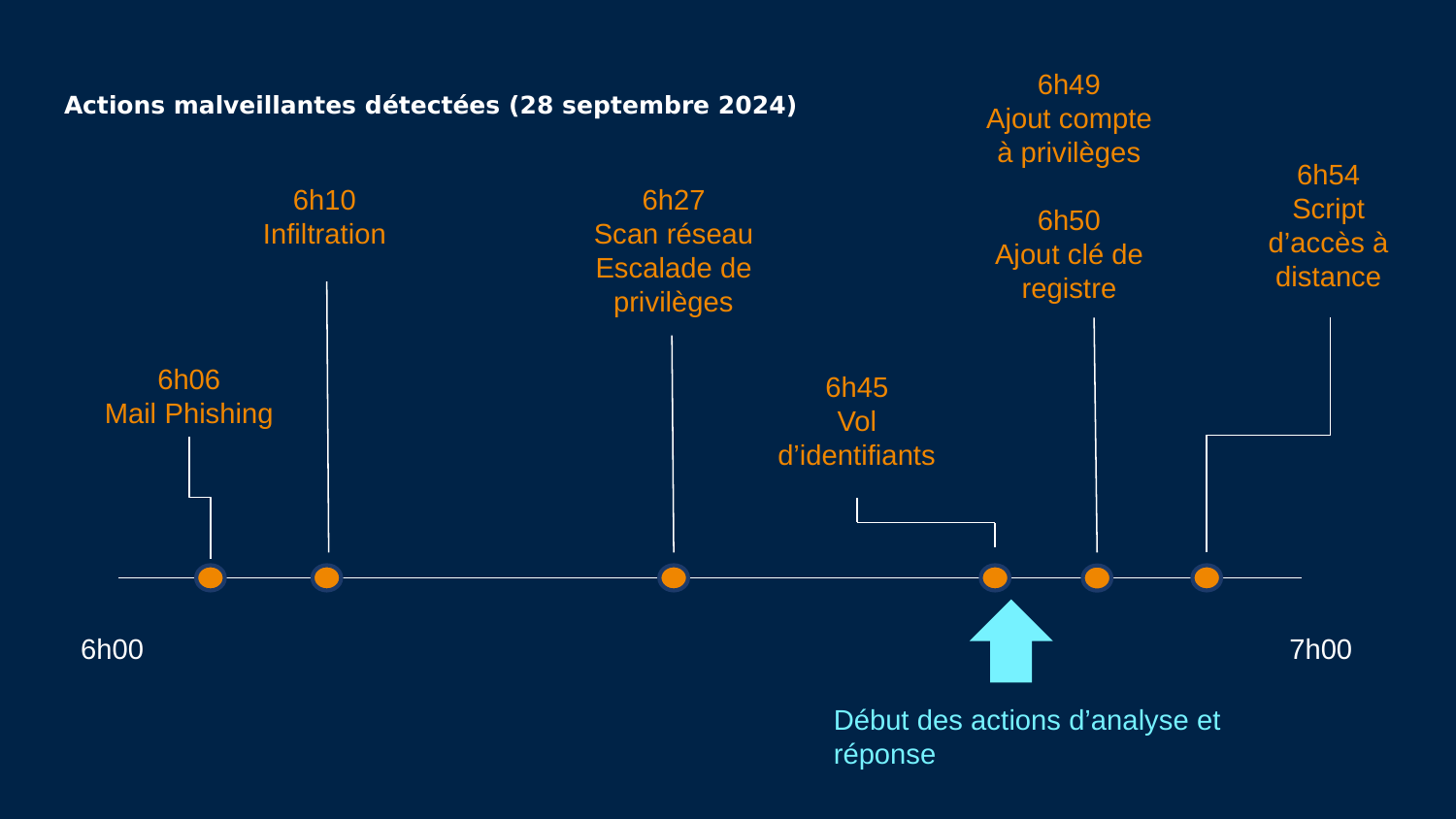

6h49
Ajout compte à privilèges

6h50
Ajout clé de registre
# Actions malveillantes détectées (28 septembre 2024)
6h54
Script d’accès à distance
6h10
Infiltration
6h27
Scan réseau
Escalade de privilèges

6h06
Mail Phishing
6h45
Vol d’identifiants

6h00
7h00

Début des actions d’analyse et réponse